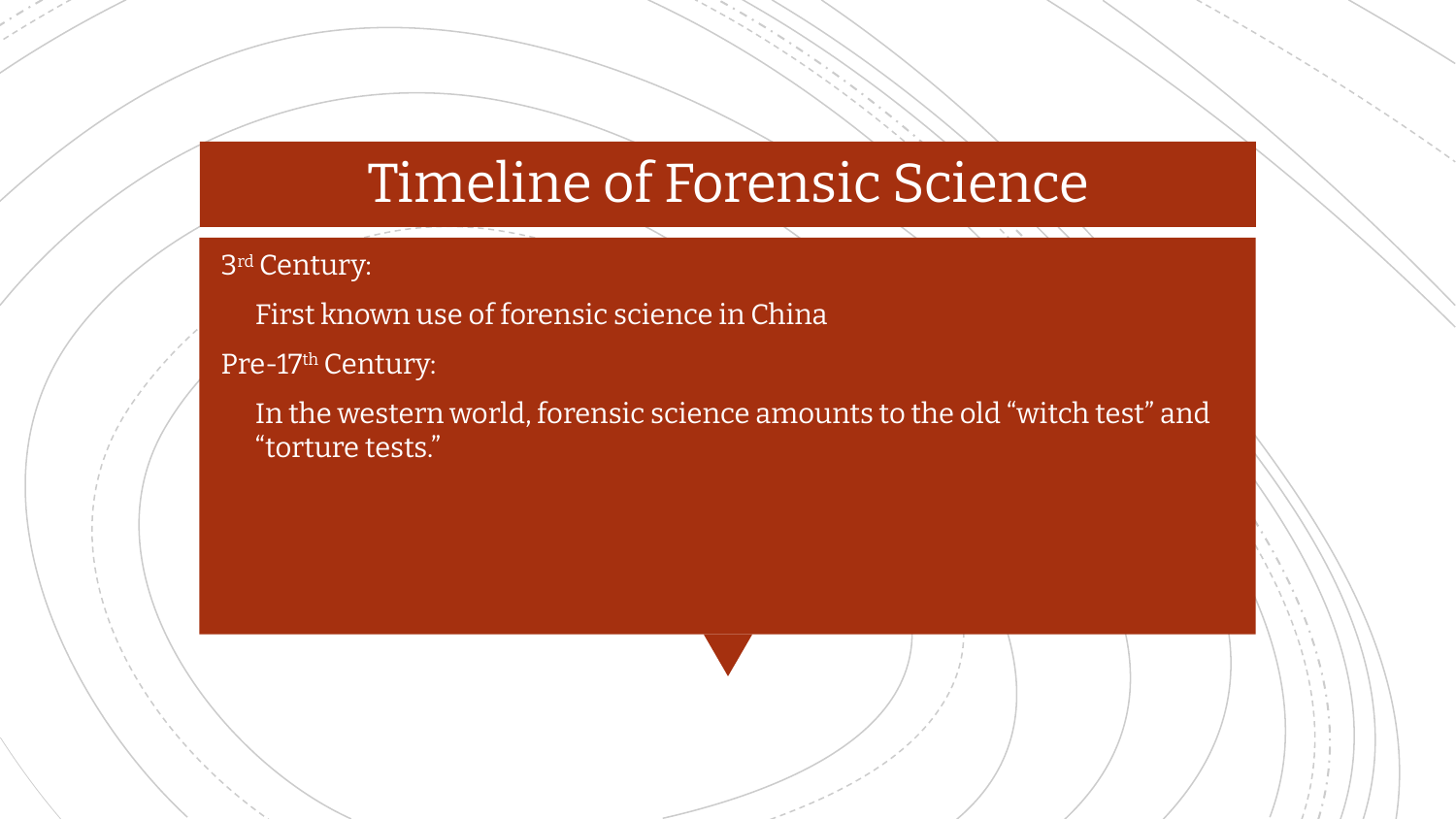

Timeline of Forensic Science
3rd Century:
First known use of forensic science in China
Pre-17th Century:
In the western world, forensic science amounts to the old “witch test” and “torture tests.”